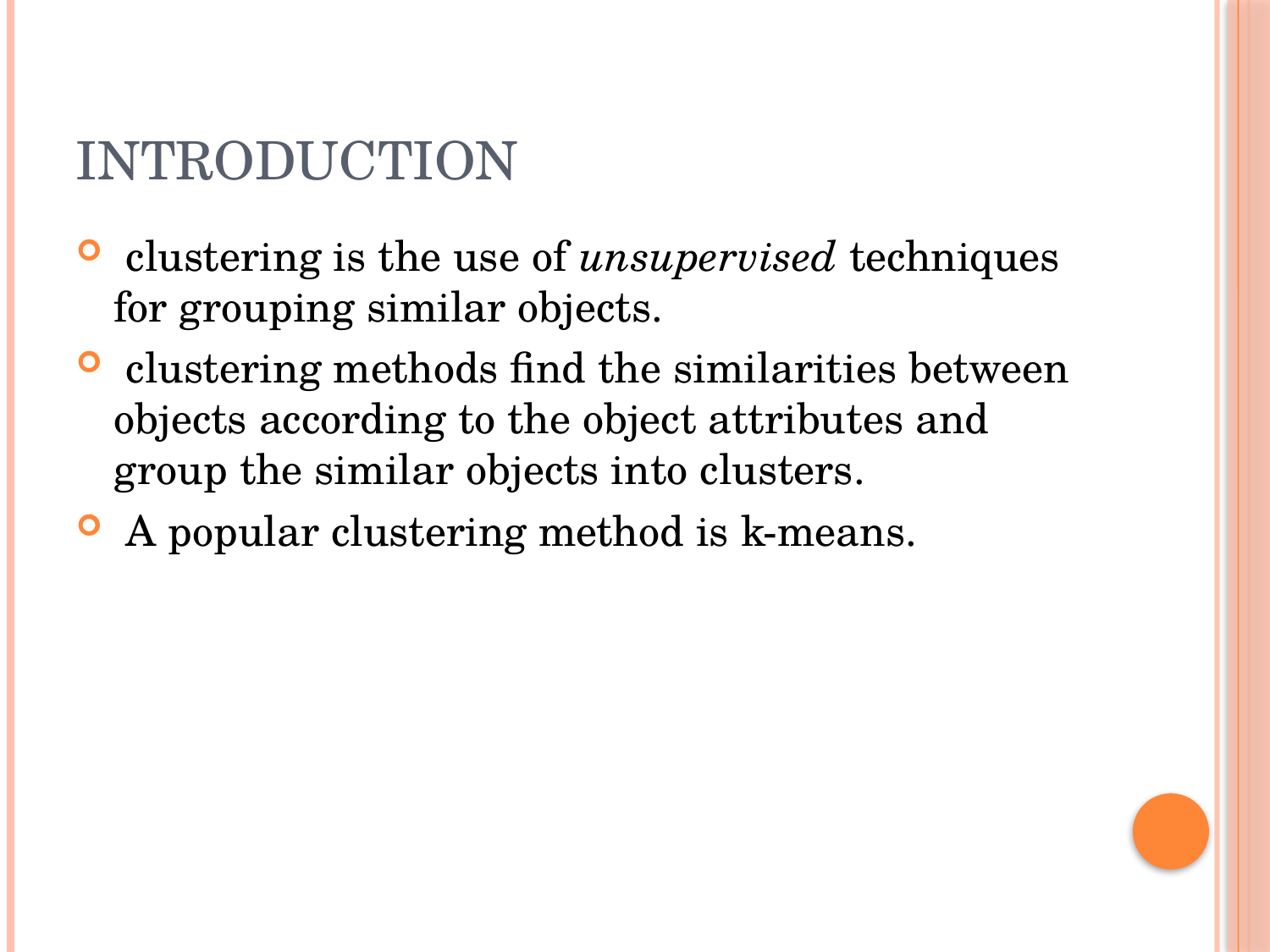

# Introduction
 clustering is the use of unsupervised techniques for grouping similar objects.
 clustering methods find the similarities between objects according to the object attributes and group the similar objects into clusters.
 A popular clustering method is k-means.